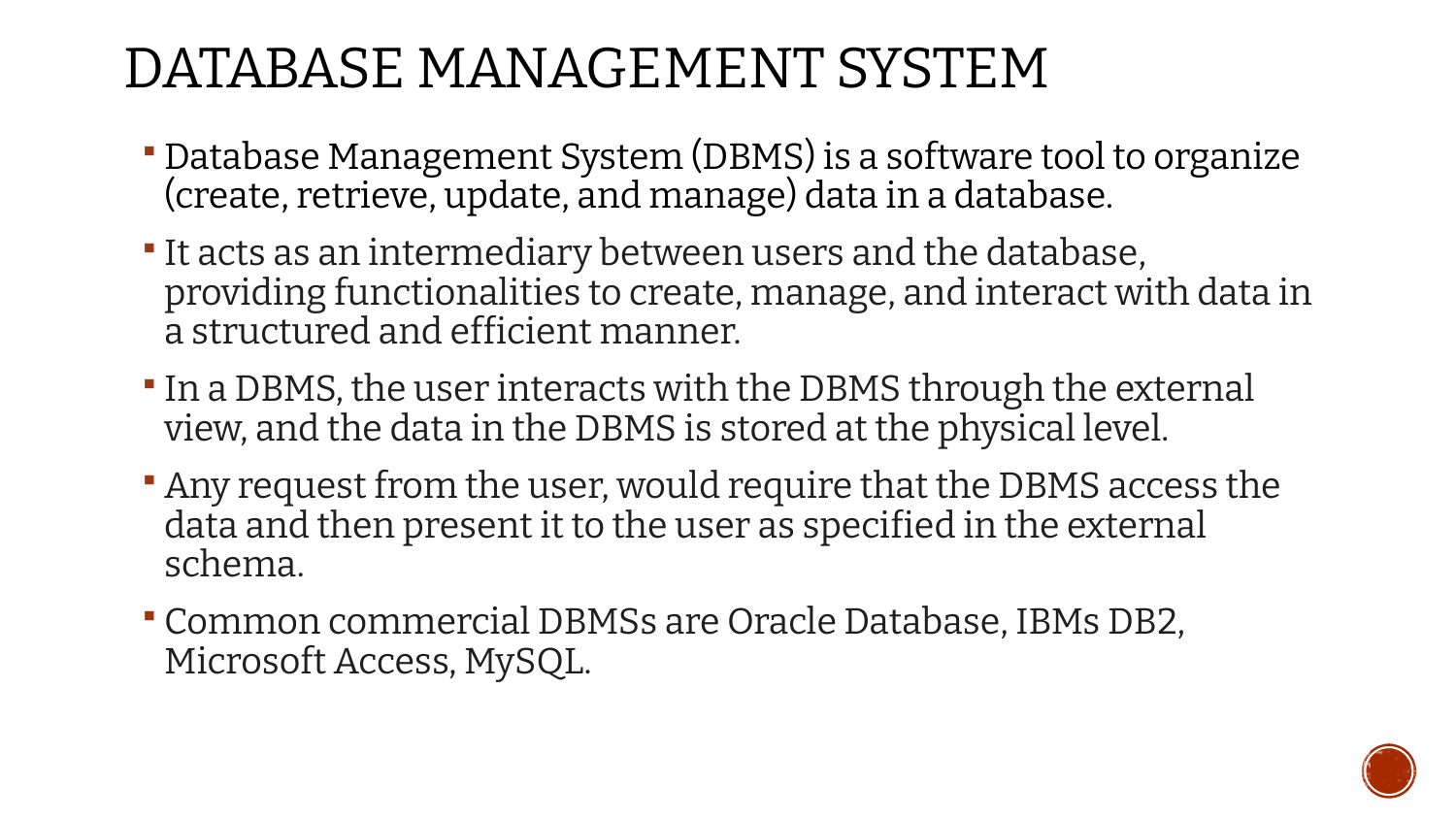

# Database Management System
Database Management System (DBMS) is a software tool to organize (create, retrieve, update, and manage) data in a database.
It acts as an intermediary between users and the database, providing functionalities to create, manage, and interact with data in a structured and efficient manner.
In a DBMS, the user interacts with the DBMS through the external view, and the data in the DBMS is stored at the physical level.
Any request from the user, would require that the DBMS access the data and then present it to the user as specified in the external schema.
Common commercial DBMSs are Oracle Database, IBMs DB2, Microsoft Access, MySQL.